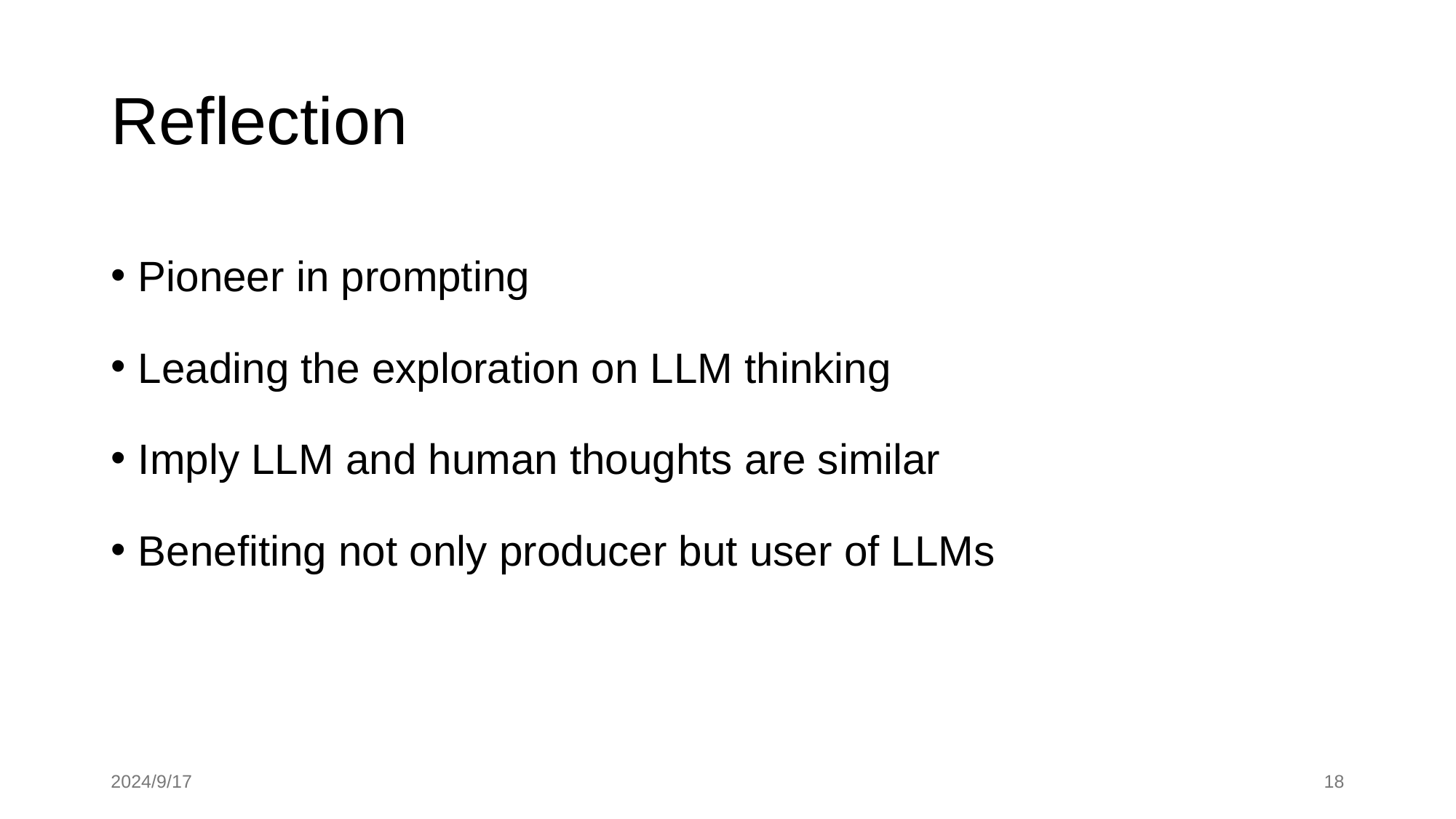

# Reflection
Pioneer in prompting
Leading the exploration on LLM thinking
Imply LLM and human thoughts are similar
Benefiting not only producer but user of LLMs

2024/9/17
18